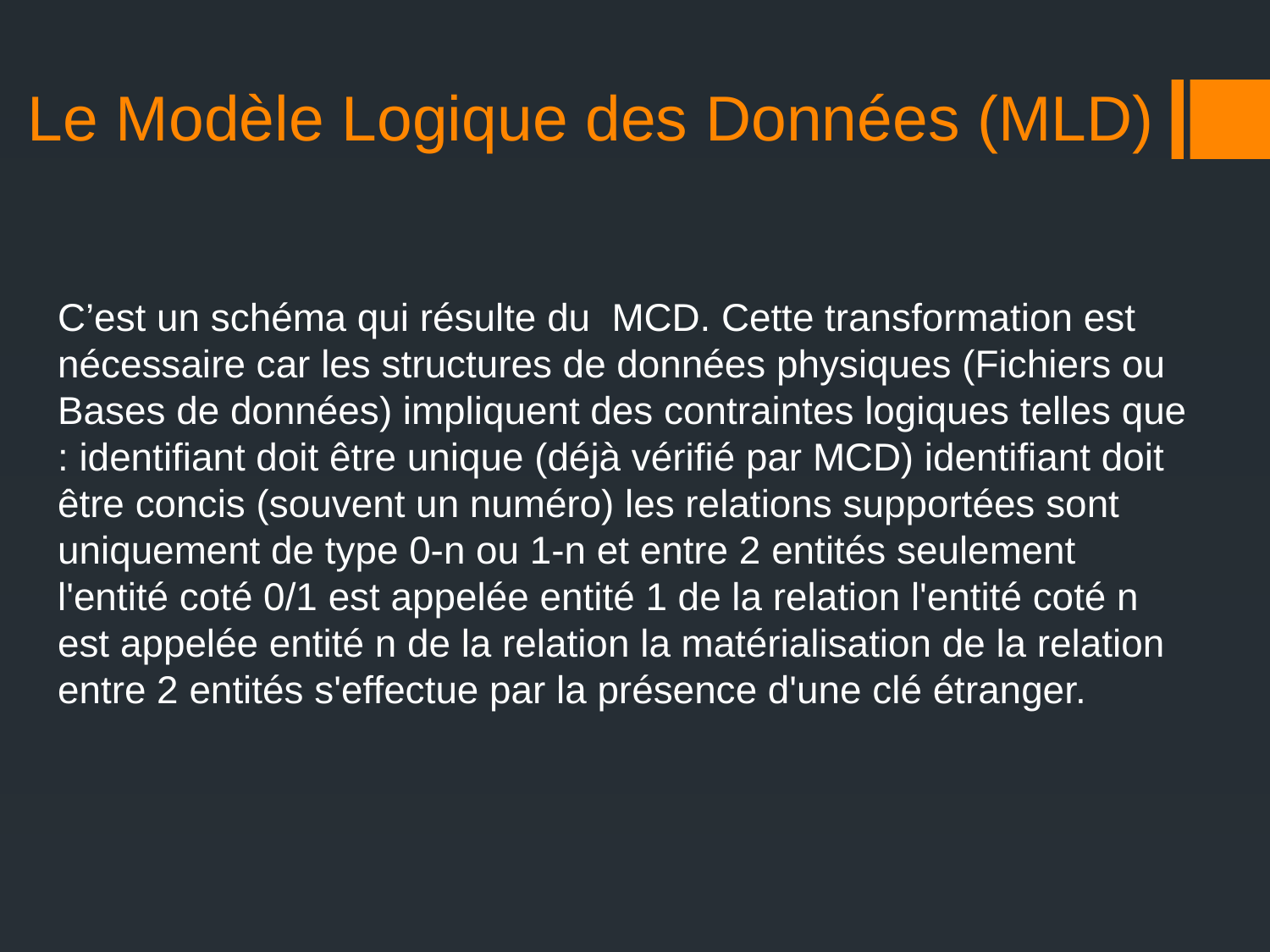

# Le Modèle Logique des Données (MLD)
C’est un schéma qui résulte du  MCD. Cette transformation est nécessaire car les structures de données physiques (Fichiers ou Bases de données) impliquent des contraintes logiques telles que : identifiant doit être unique (déjà vérifié par MCD) identifiant doit être concis (souvent un numéro) les relations supportées sont uniquement de type 0-n ou 1-n et entre 2 entités seulement l'entité coté 0/1 est appelée entité 1 de la relation l'entité coté n est appelée entité n de la relation la matérialisation de la relation entre 2 entités s'effectue par la présence d'une clé étranger.